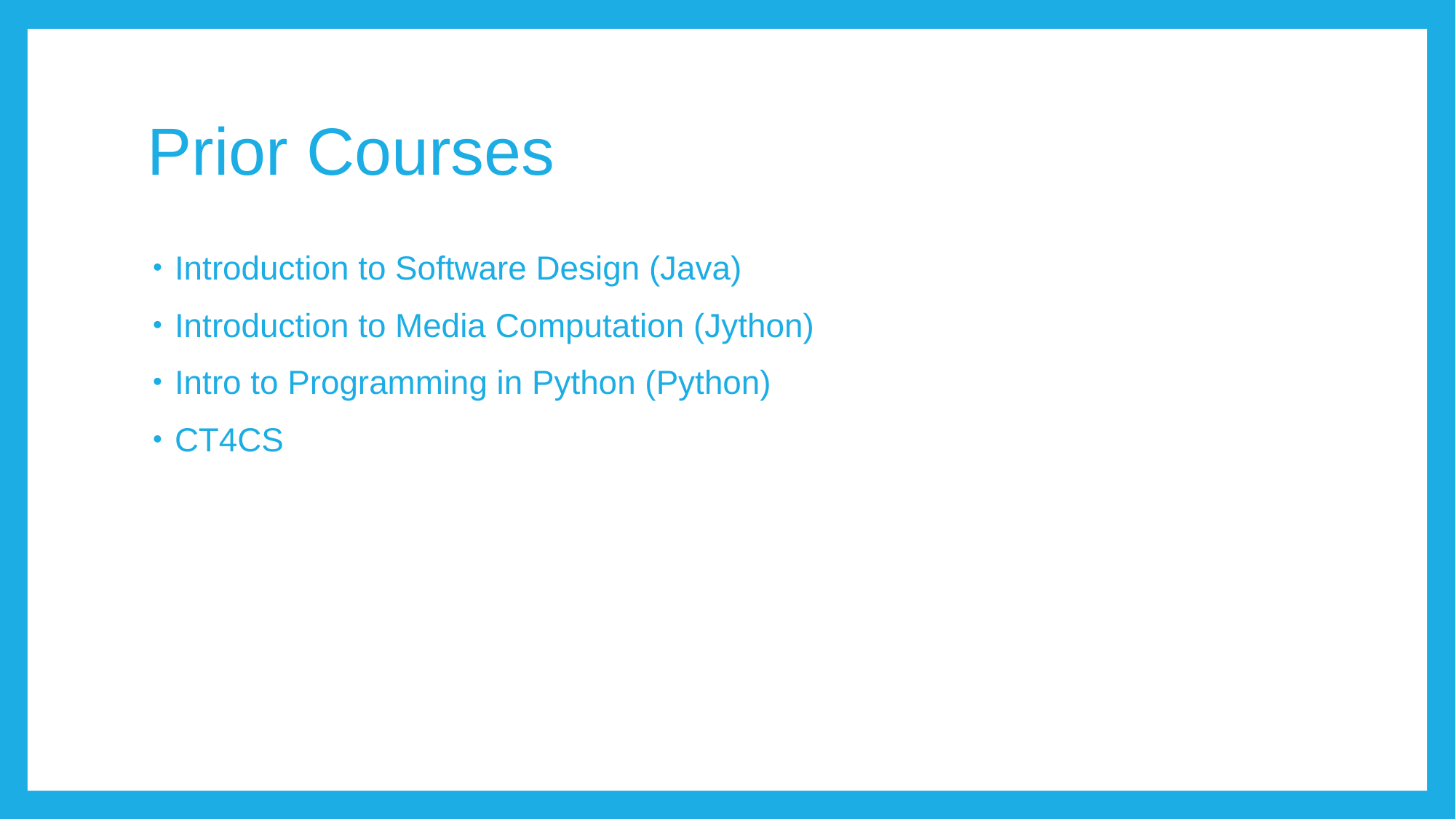

# Prior Courses
Introduction to Software Design (Java)
Introduction to Media Computation (Jython)
Intro to Programming in Python (Python)
CT4CS